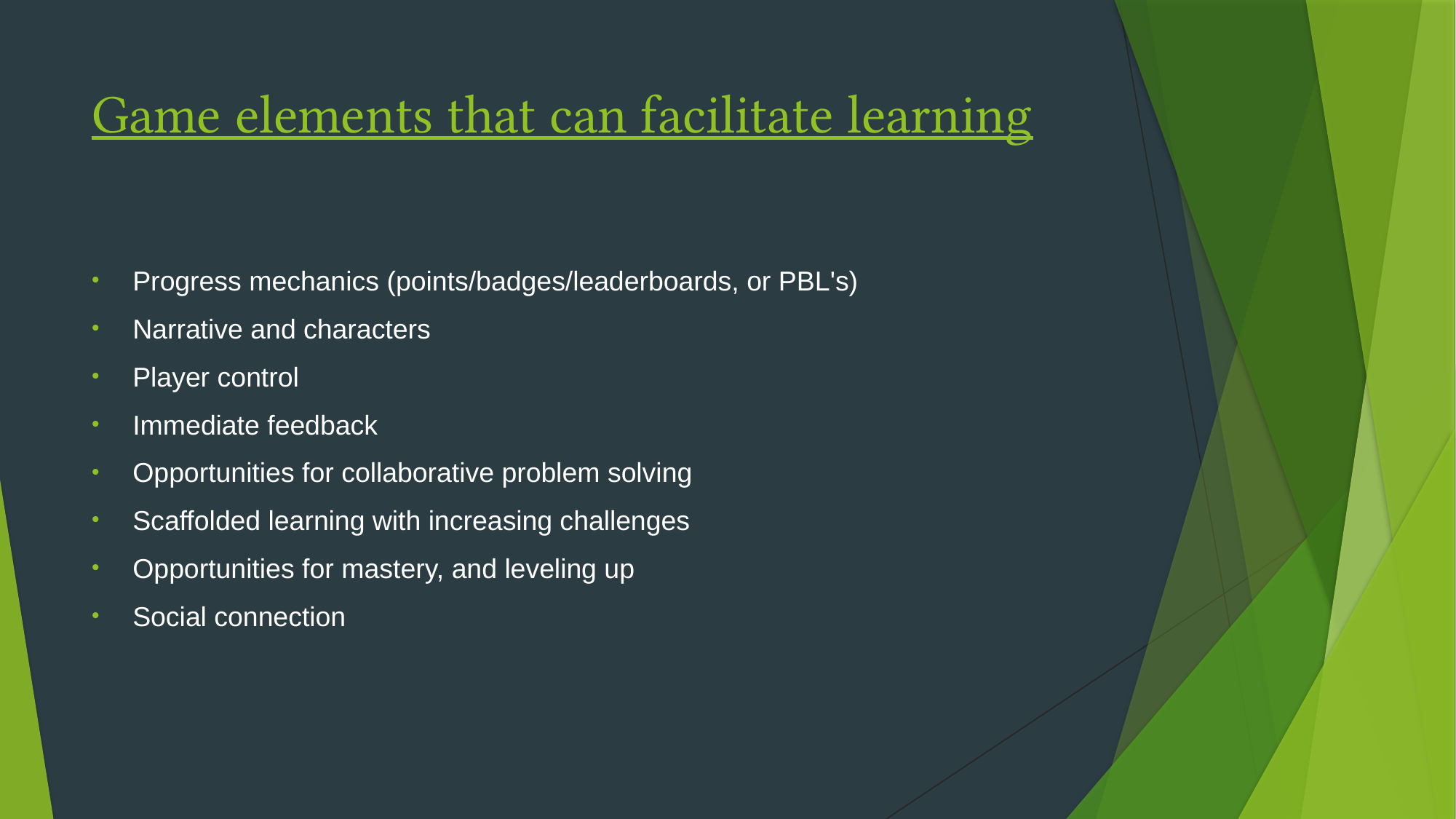

# Game elements that can facilitate learning
Progress mechanics (points/badges/leaderboards, or PBL's)
Narrative and characters
Player control
Immediate feedback
Opportunities for collaborative problem solving
Scaffolded learning with increasing challenges
Opportunities for mastery, and leveling up
Social connection